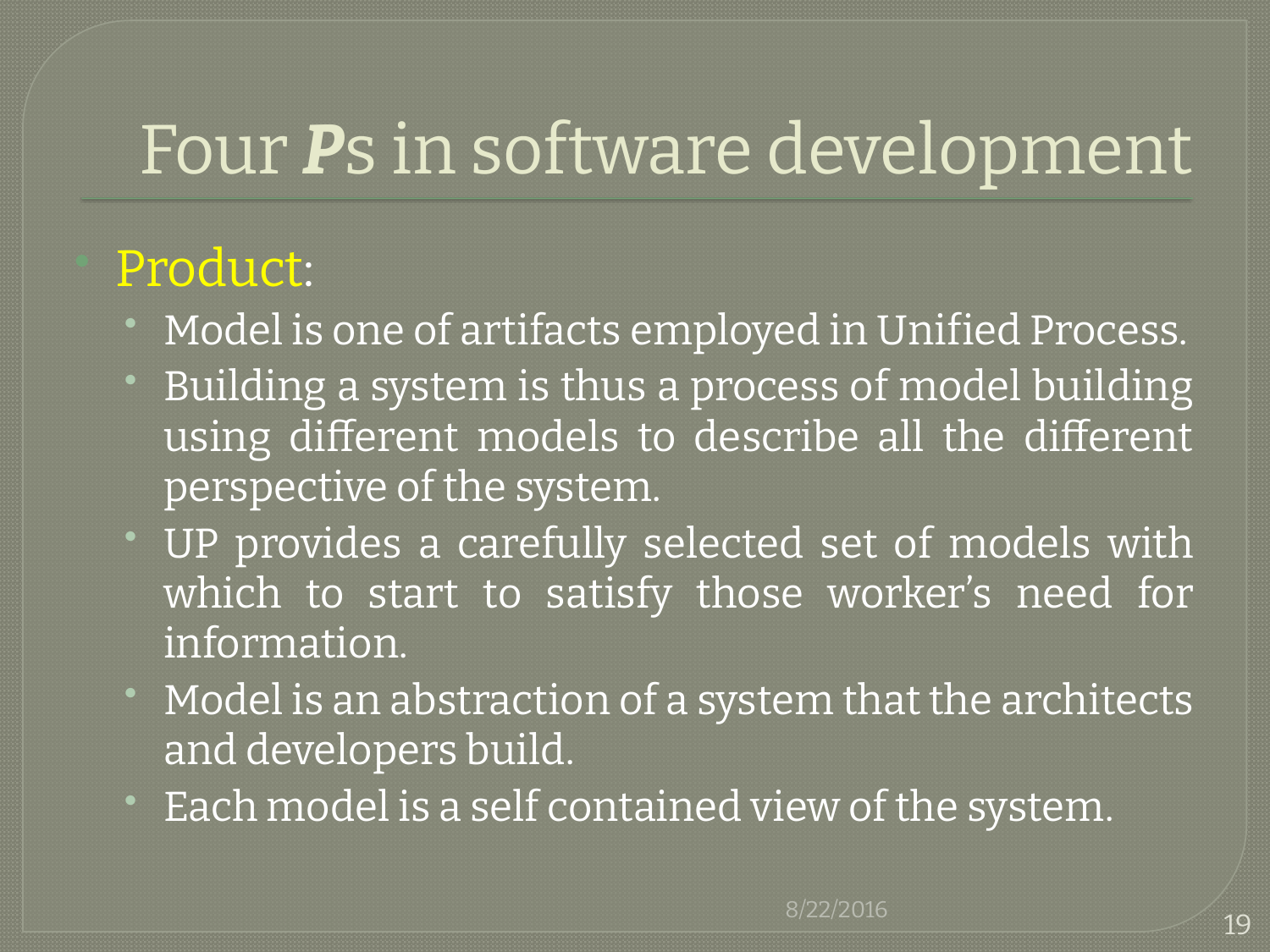

# Four Ps in software development
Product:
Model is one of artifacts employed in Unified Process.
Building a system is thus a process of model building using different models to describe all the different perspective of the system.
UP provides a carefully selected set of models with which to start to satisfy those worker’s need for information.
Model is an abstraction of a system that the architects and developers build.
Each model is a self contained view of the system.

8/22/2016
19